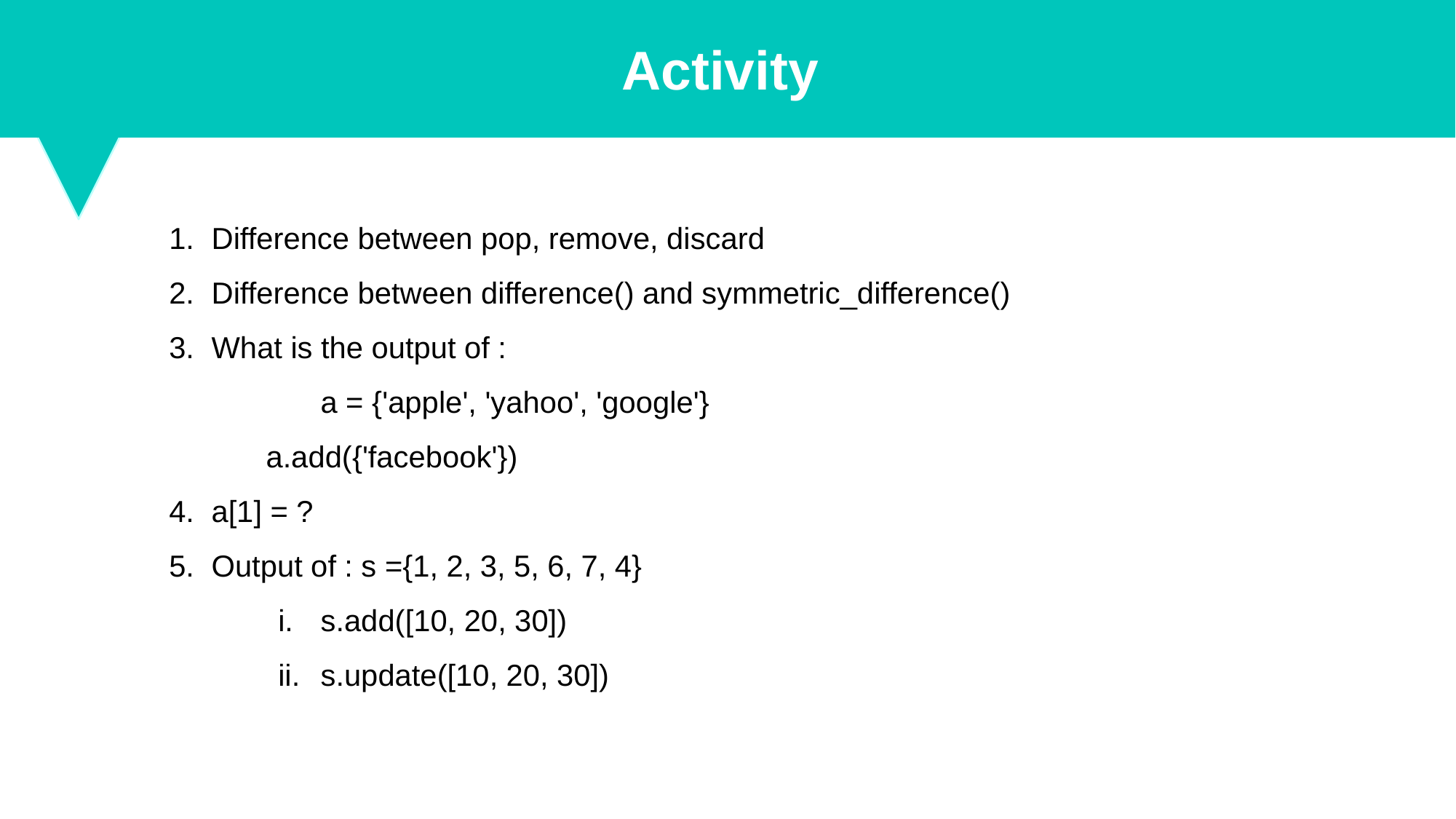

Activity

Difference between pop, remove, discard
Difference between difference() and symmetric_difference()
What is the output of :
	a = {'apple', 'yahoo', 'google'}
a.add({'facebook'})
a[1] = ?
Output of : s ={1, 2, 3, 5, 6, 7, 4}
s.add([10, 20, 30])
s.update([10, 20, 30])